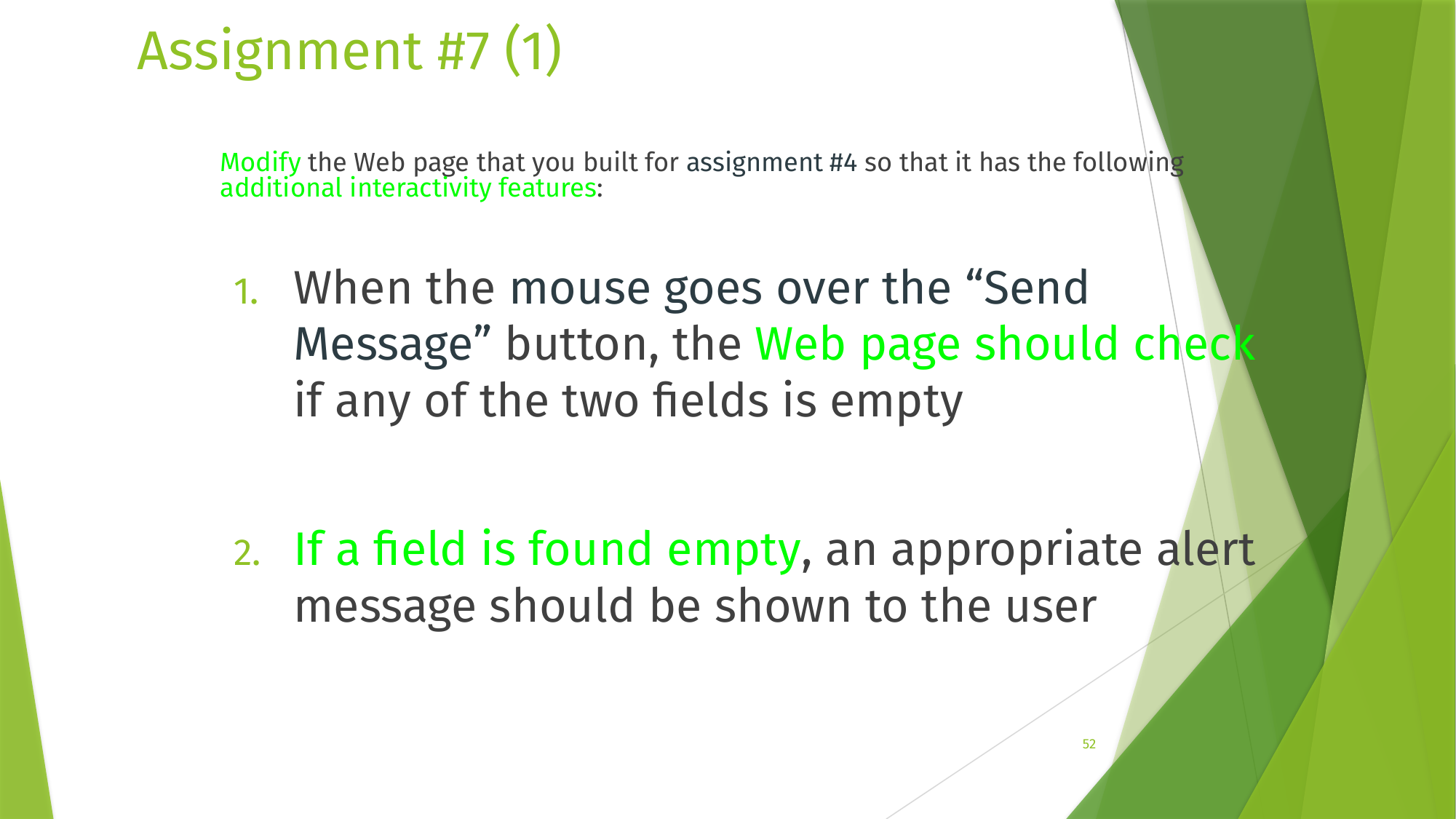

# Assignment #7 (1)
Modify the Web page that you built for assignment #4 so that it has the following additional interactivity features:

When the mouse goes over the “Send Message” button, the Web page should check if any of the two fields is empty

If a field is found empty, an appropriate alert message should be shown to the user

52